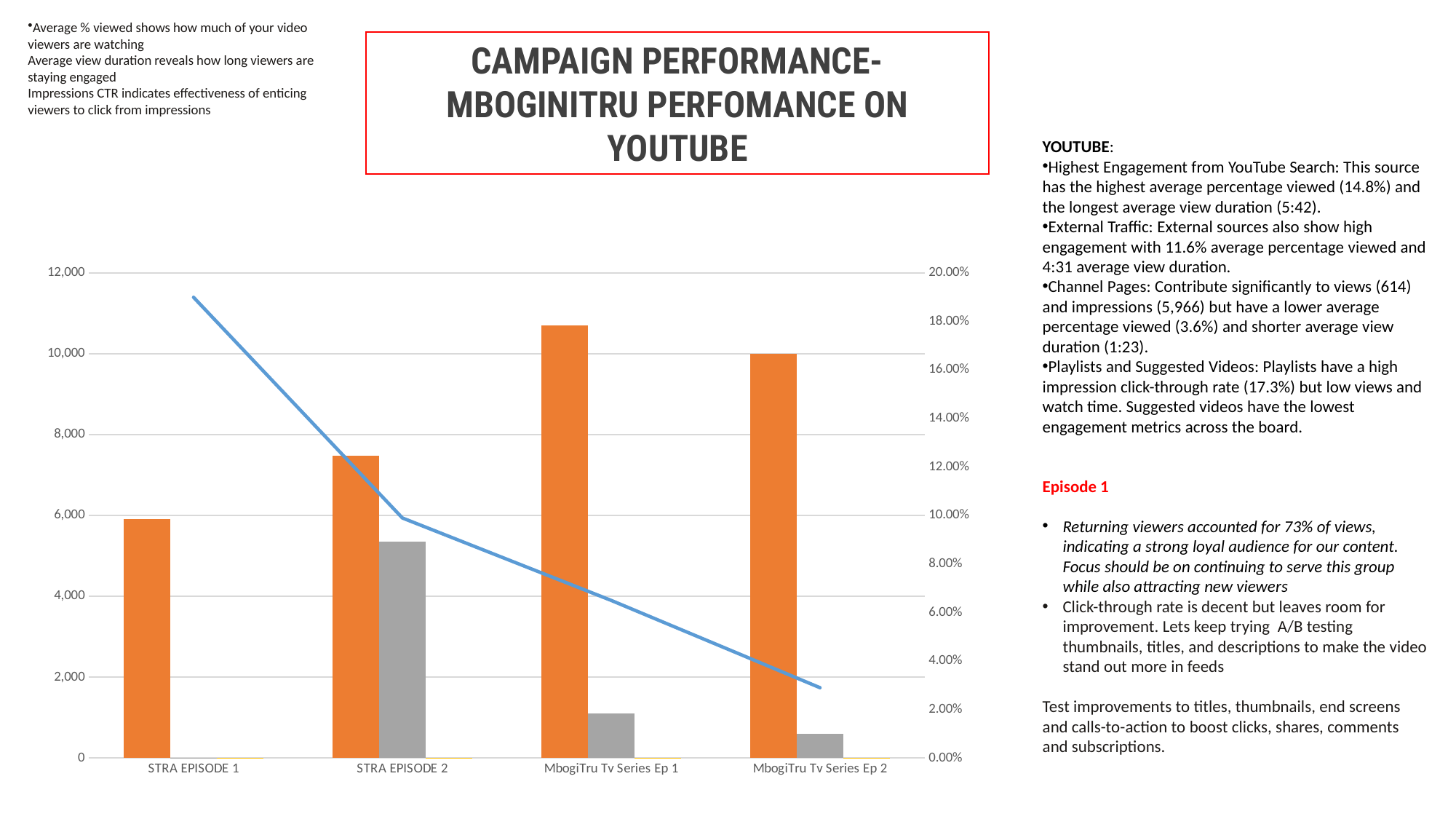

Average % viewed shows how much of your video viewers are watching
Average view duration reveals how long viewers are staying engaged
Impressions CTR indicates effectiveness of enticing viewers to click from impressions
CAMPAIGN PERFORMANCE-MBOGINITRU PERFOMANCE ON YOUTUBE
YOUTUBE:
Highest Engagement from YouTube Search: This source has the highest average percentage viewed (14.8%) and the longest average view duration (5:42).
External Traffic: External sources also show high engagement with 11.6% average percentage viewed and 4:31 average view duration.
Channel Pages: Contribute significantly to views (614) and impressions (5,966) but have a lower average percentage viewed (3.6%) and shorter average view duration (1:23).
Playlists and Suggested Videos: Playlists have a high impression click-through rate (17.3%) but low views and watch time. Suggested videos have the lowest engagement metrics across the board.

Episode 1

Returning viewers accounted for 73% of views, indicating a strong loyal audience for our content. Focus should be on continuing to serve this group while also attracting new viewers
Click-through rate is decent but leaves room for improvement. Lets keep trying  A/B testing thumbnails, titles, and descriptions to make the video stand out more in feeds

Test improvements to titles, thumbnails, end screens and calls-to-action to boost clicks, shares, comments and subscriptions.

[unsupported chart]